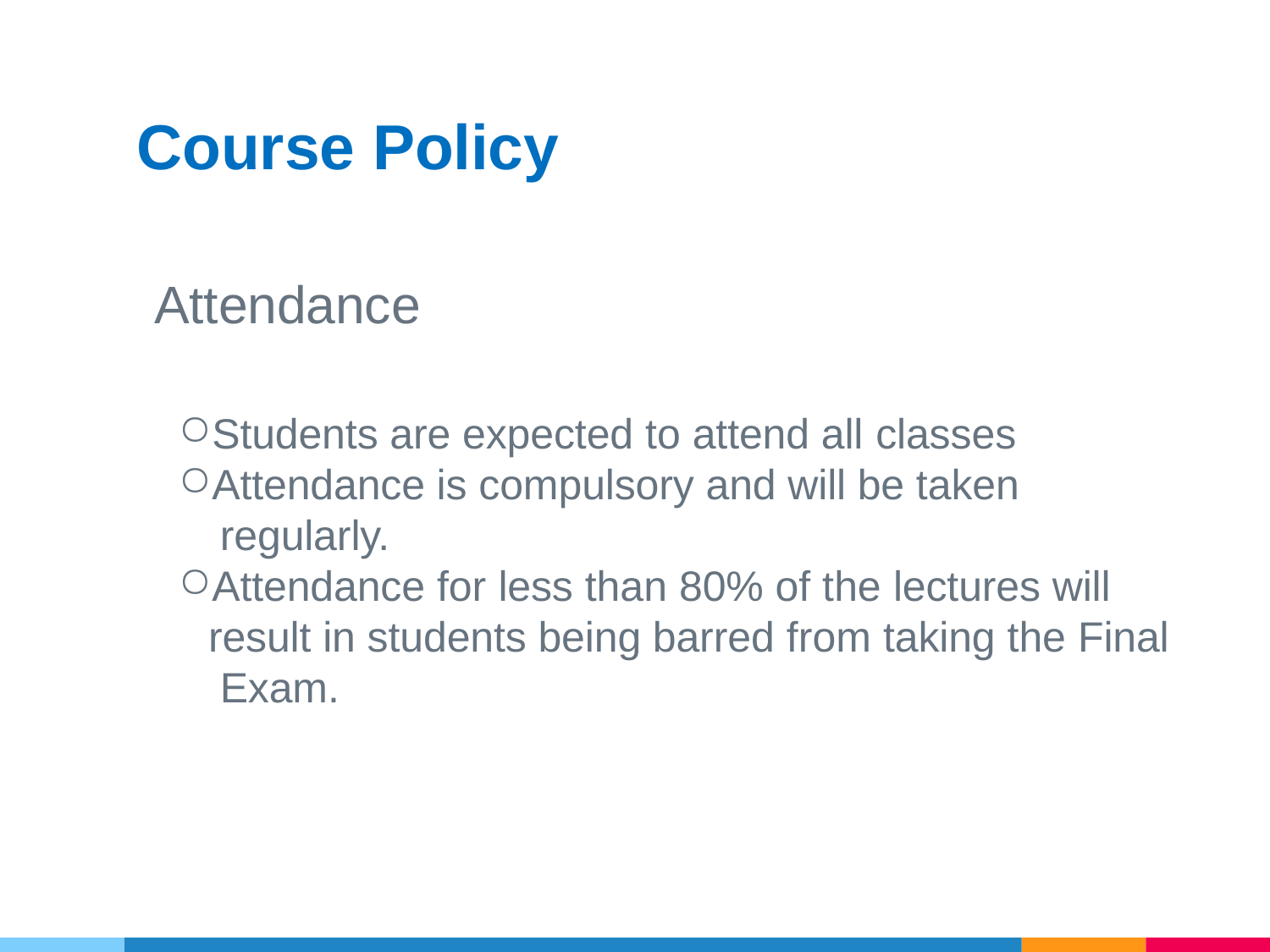

# Course Policy
 Attendance

Students are expected to attend all classes
Attendance is compulsory and will be taken  regularly.
Attendance for less than 80% of the lectures will  result in students being barred from taking the Final  Exam.